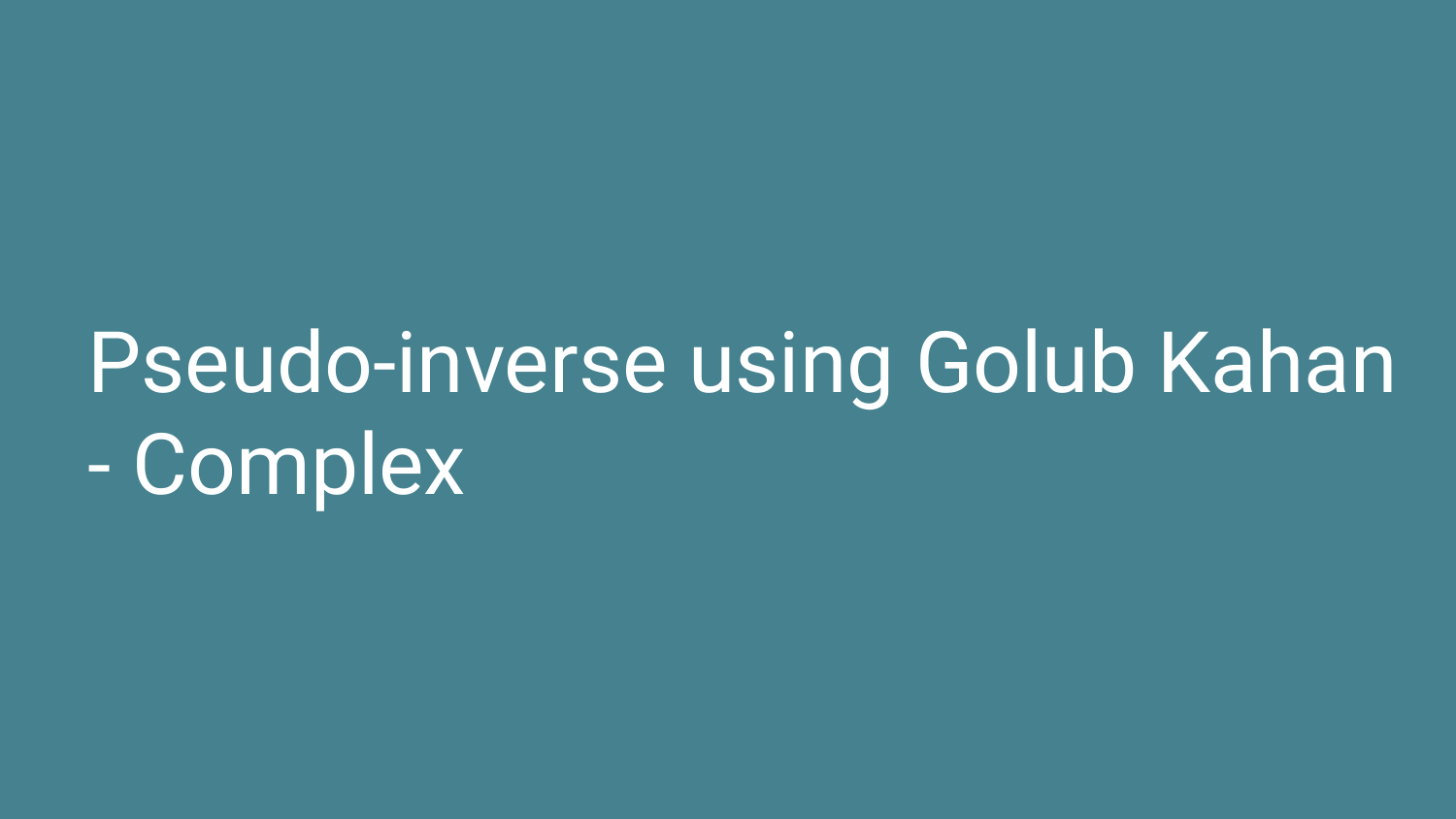

# Pseudo-inverse using Golub Kahan - Complex